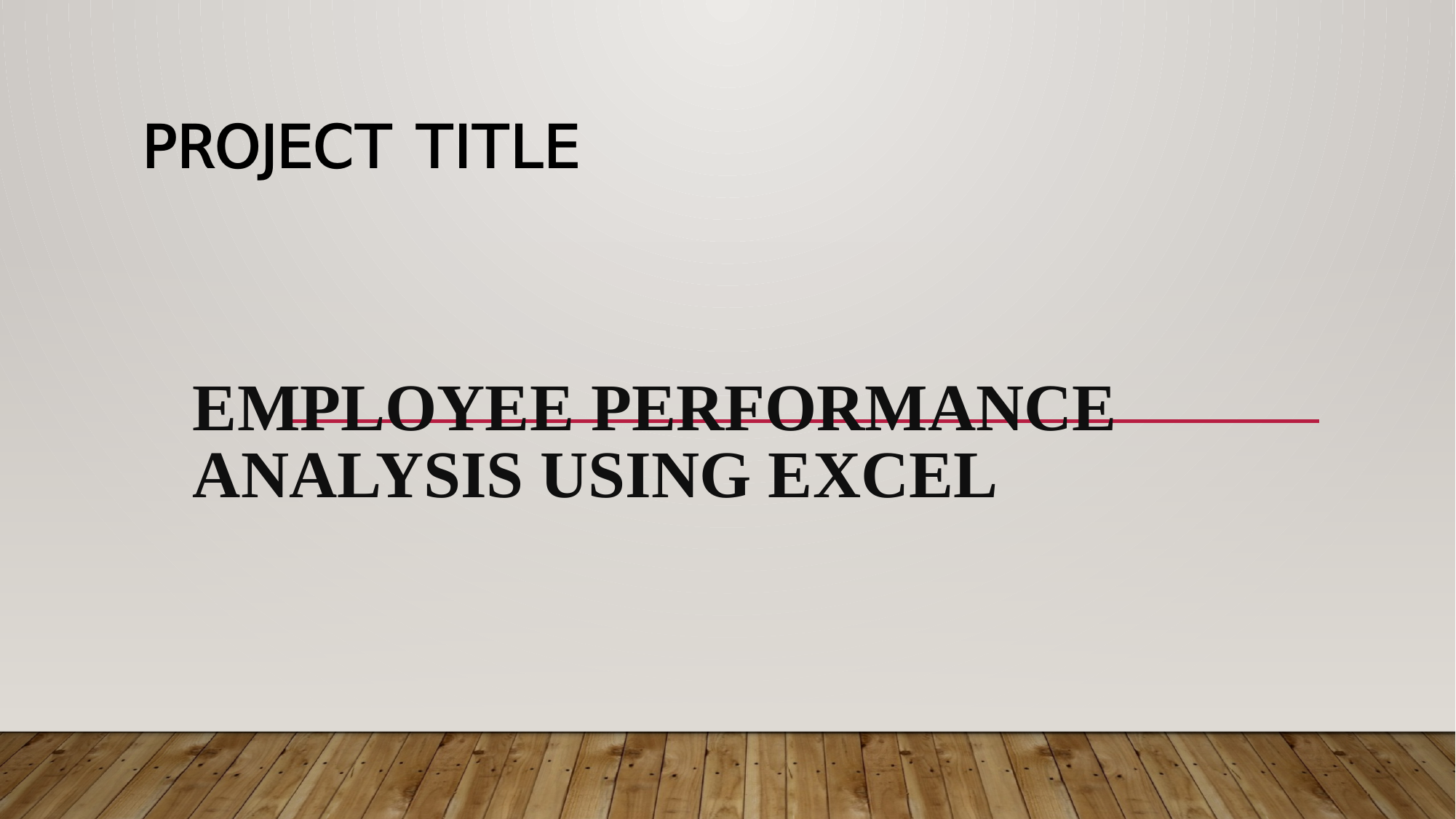

PROJECT TITLE
# Employee Performance Analysis using Excel
.